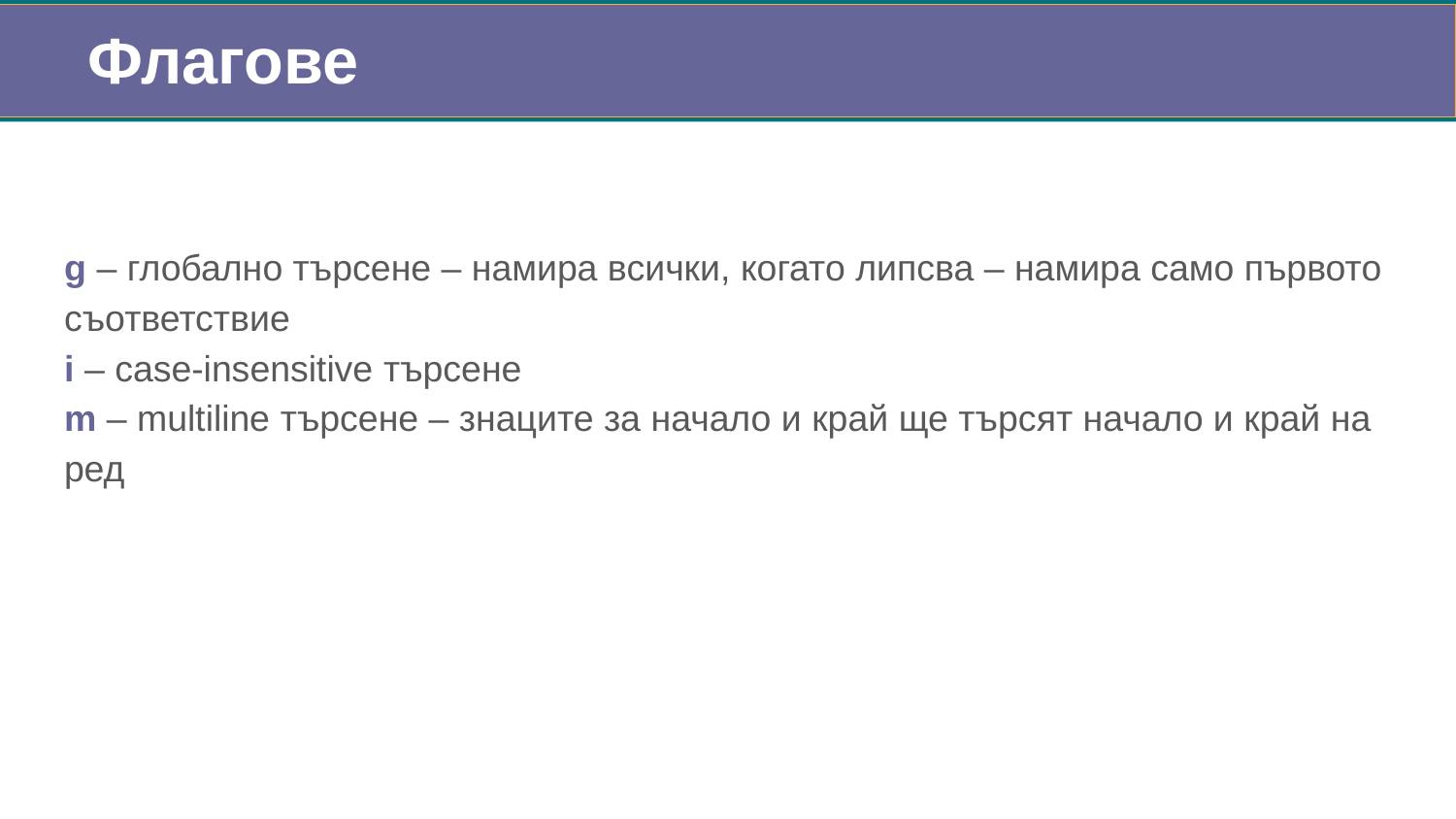

Флагове

g – глобално търсене – намира всички, когато липсва – намира само първото съответствие
i – case-insensitive търсене
m – multiline търсене – знаците за начало и край ще търсят начало и край на ред